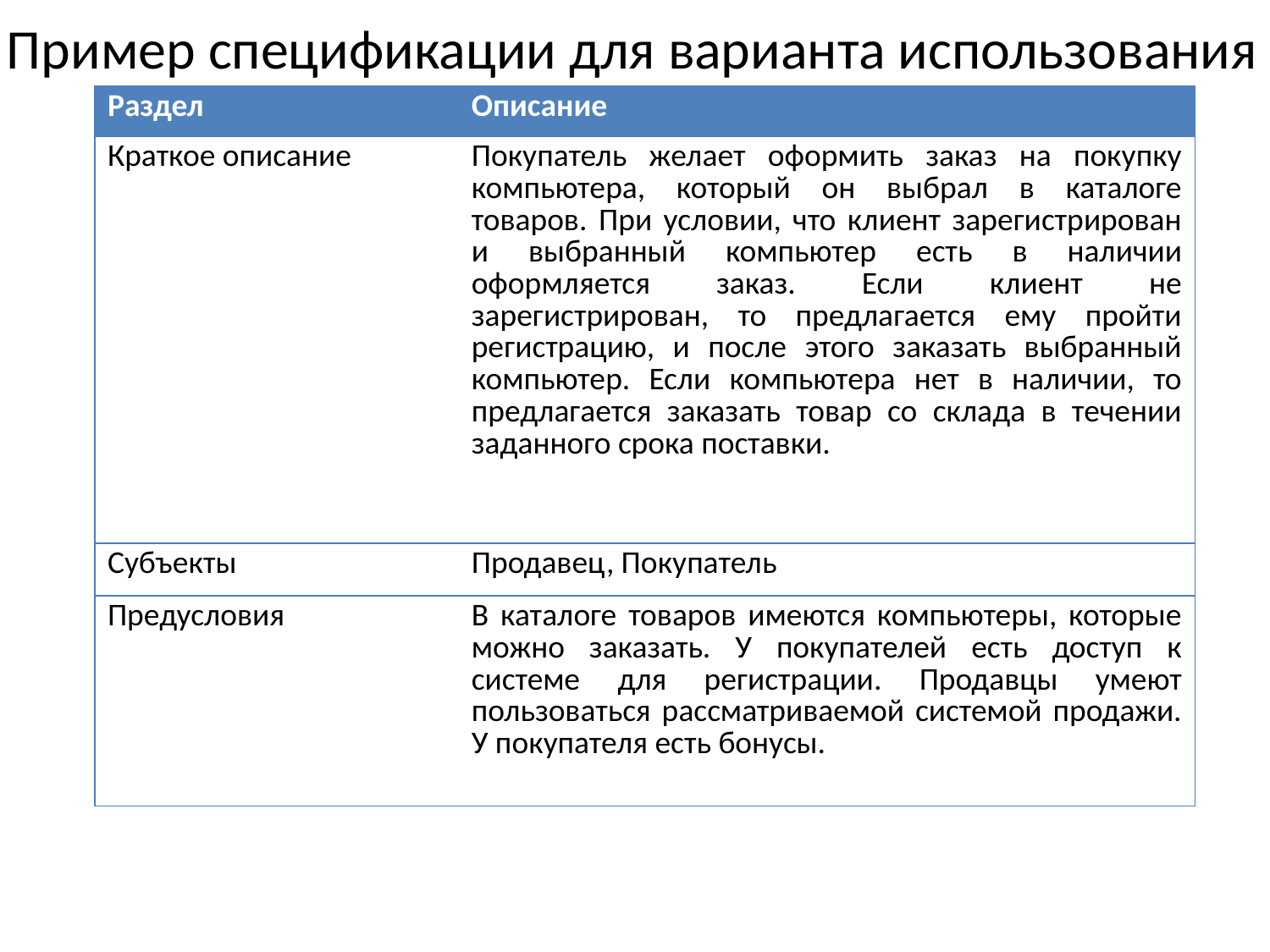

# Пример спецификации для варианта использования
| Раздел | Описание |
| --- | --- |
| Краткое описание | Покупатель желает оформить заказ на покупку компьютера, который он выбрал в каталоге товаров. При условии, что клиент зарегистрирован и выбранный компьютер есть в наличии оформляется заказ. Если клиент не зарегистрирован, то предлагается ему пройти регистрацию, и после этого заказать выбранный компьютер. Если компьютера нет в наличии, то предлагается заказать товар со склада в течении заданного срока поставки. |
| Субъекты | Продавец, Покупатель |
| Предусловия | В каталоге товаров имеются компьютеры, которые можно заказать. У покупателей есть доступ к системе для регистрации. Продавцы умеют пользоваться рассматриваемой системой продажи. У покупателя есть бонусы. |